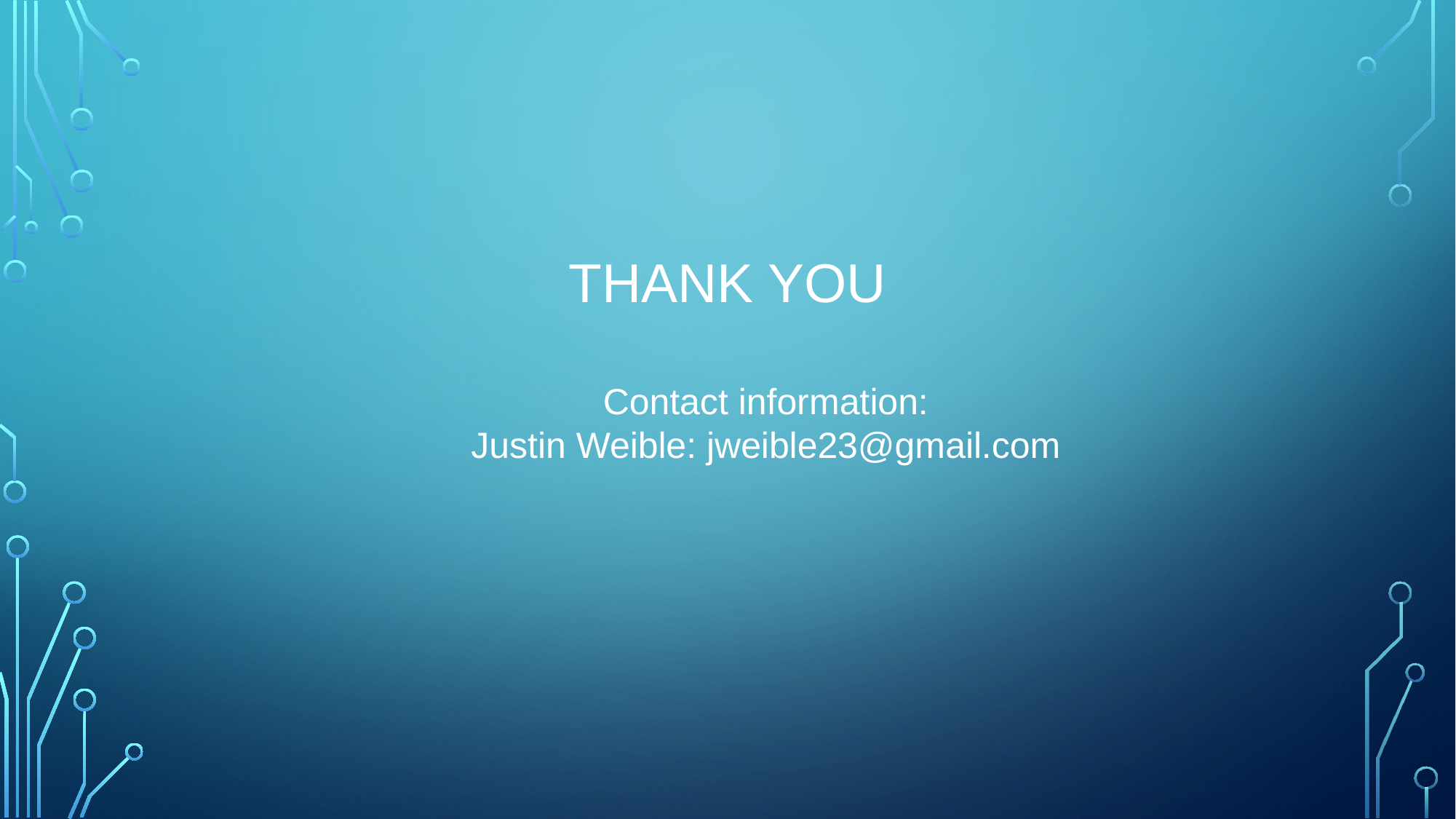

# Thank you

Contact information:
Justin Weible: jweible23@gmail.com